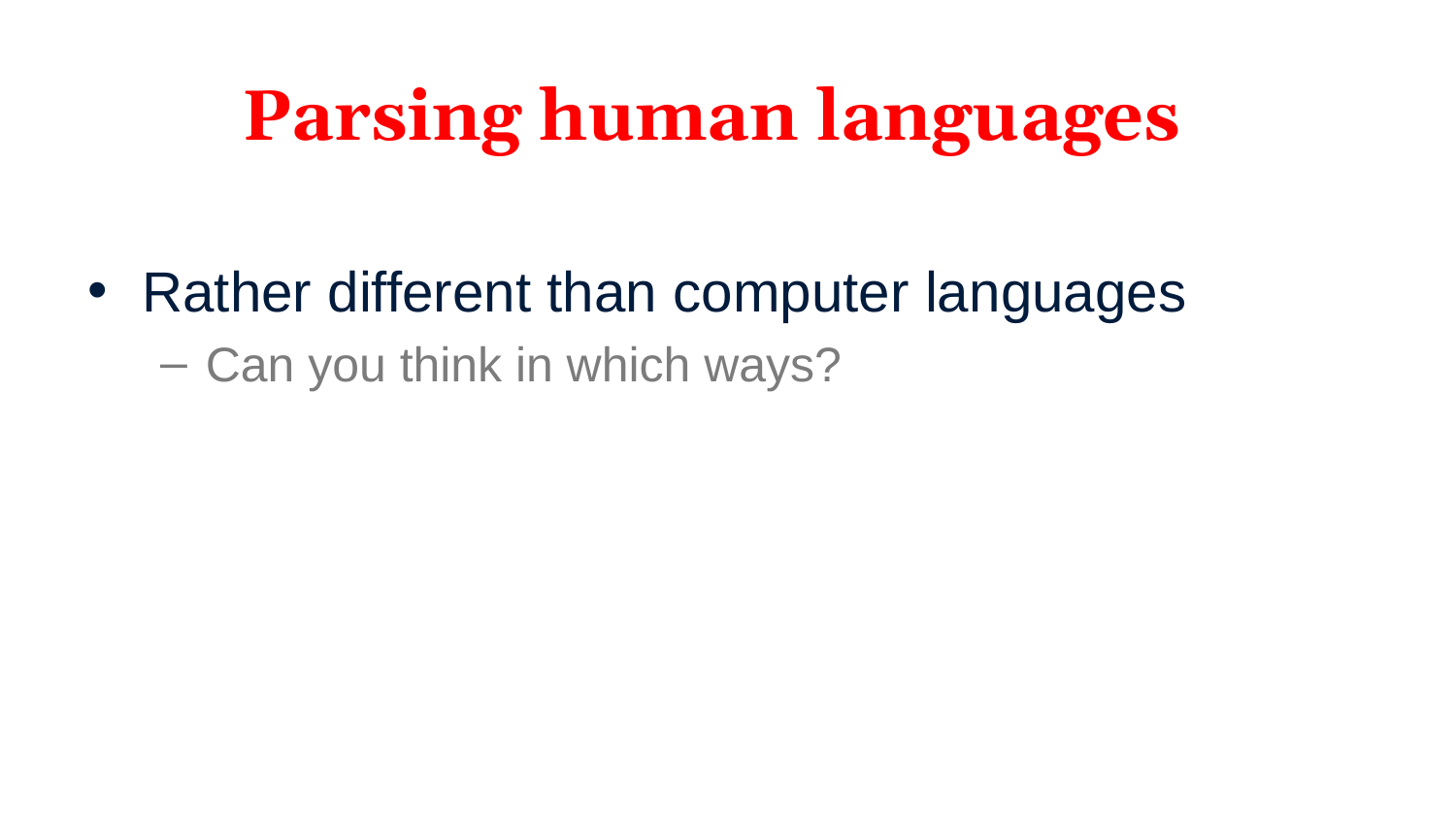

# Parsing human languages
Rather different than computer languages
Can you think in which ways?